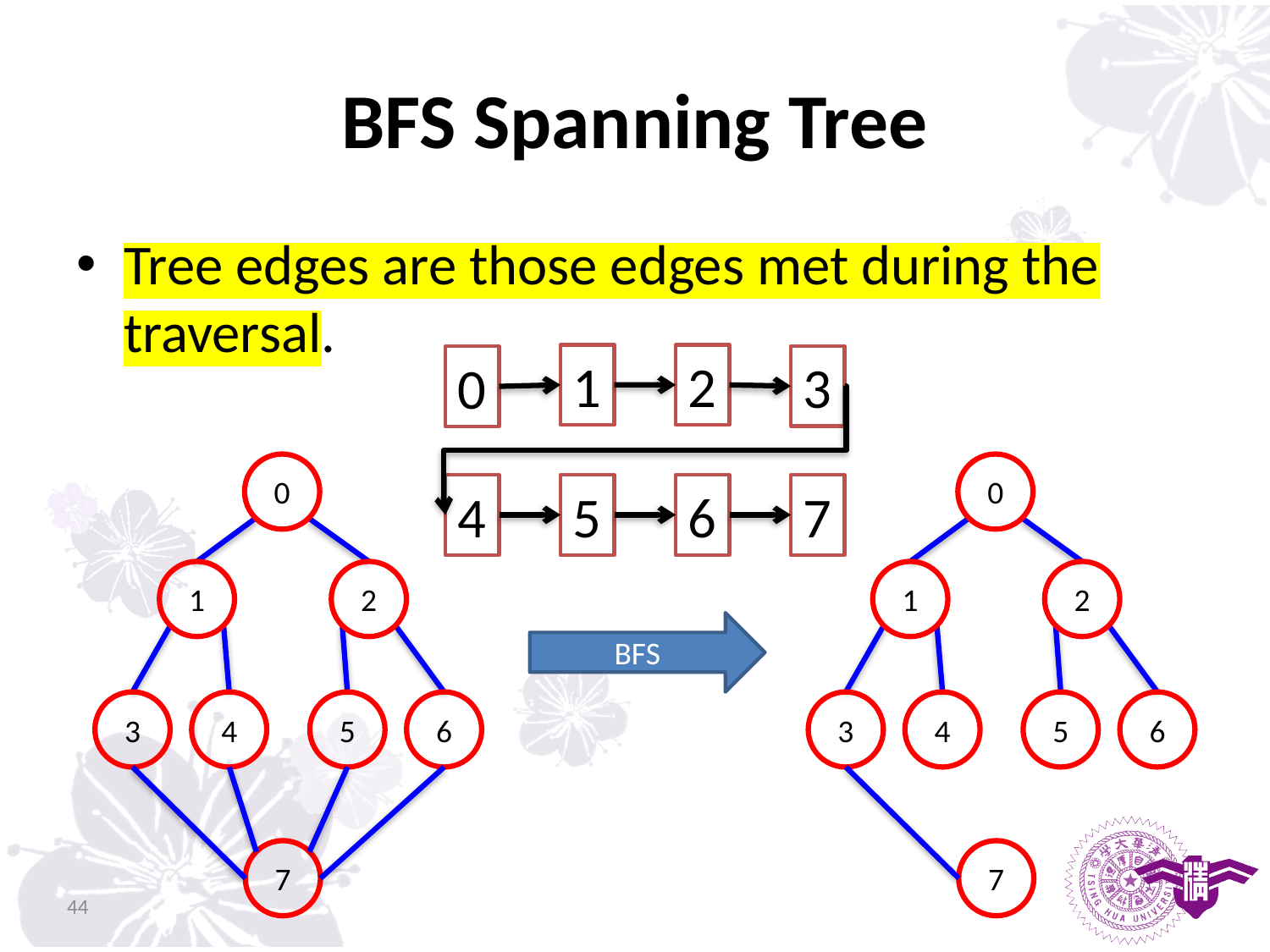

# BFS Spanning Tree
Tree edges are those edges met during the traversal.
1
2
3
0
6
5
4
7
0
1
2
3
4
5
6
7
0
1
2
3
4
5
6
7
BFS
44